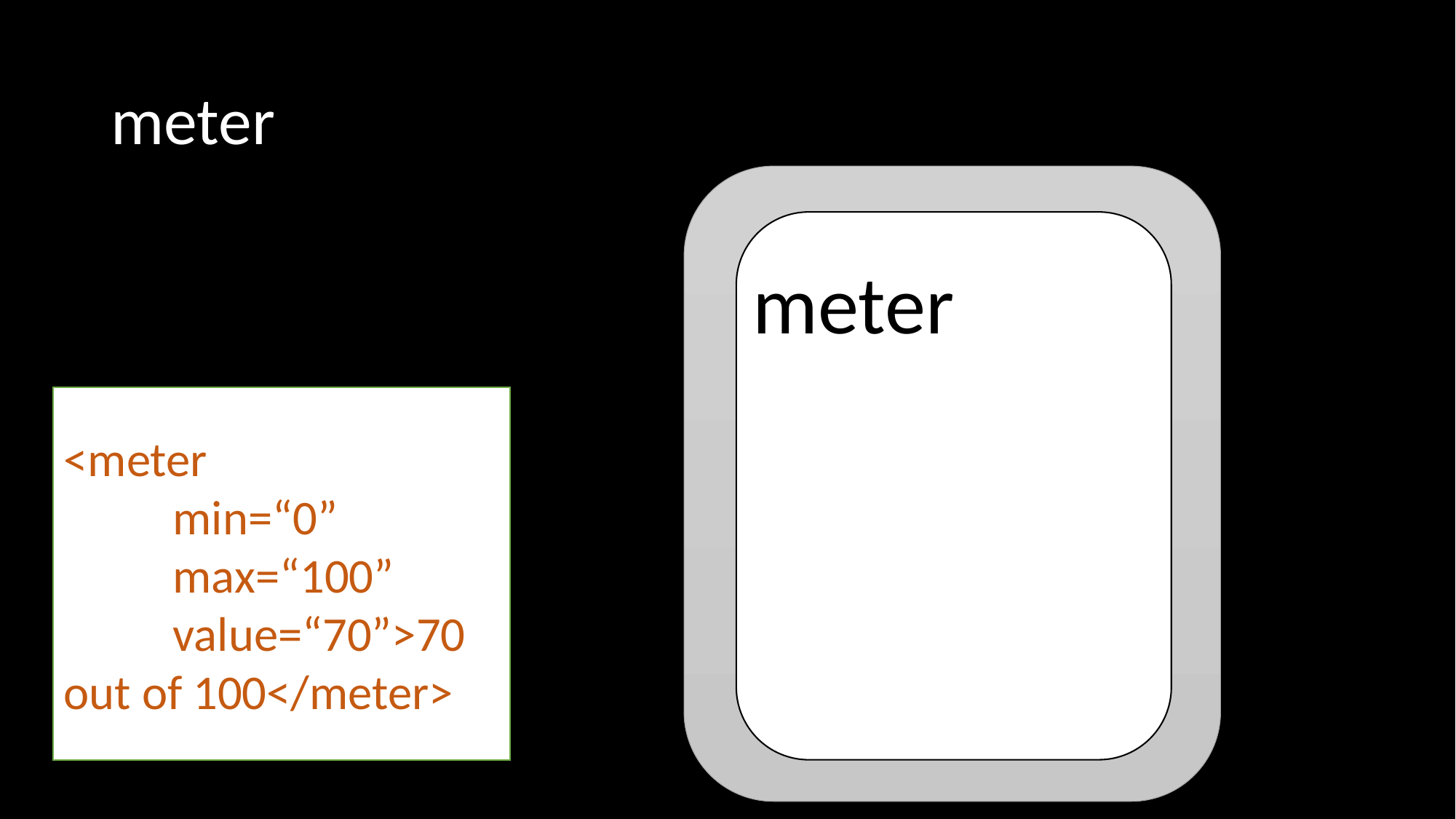

# meter

meter
<meter
	min=“0”
	max=“100”
	value=“70”>70 out of 100</meter>